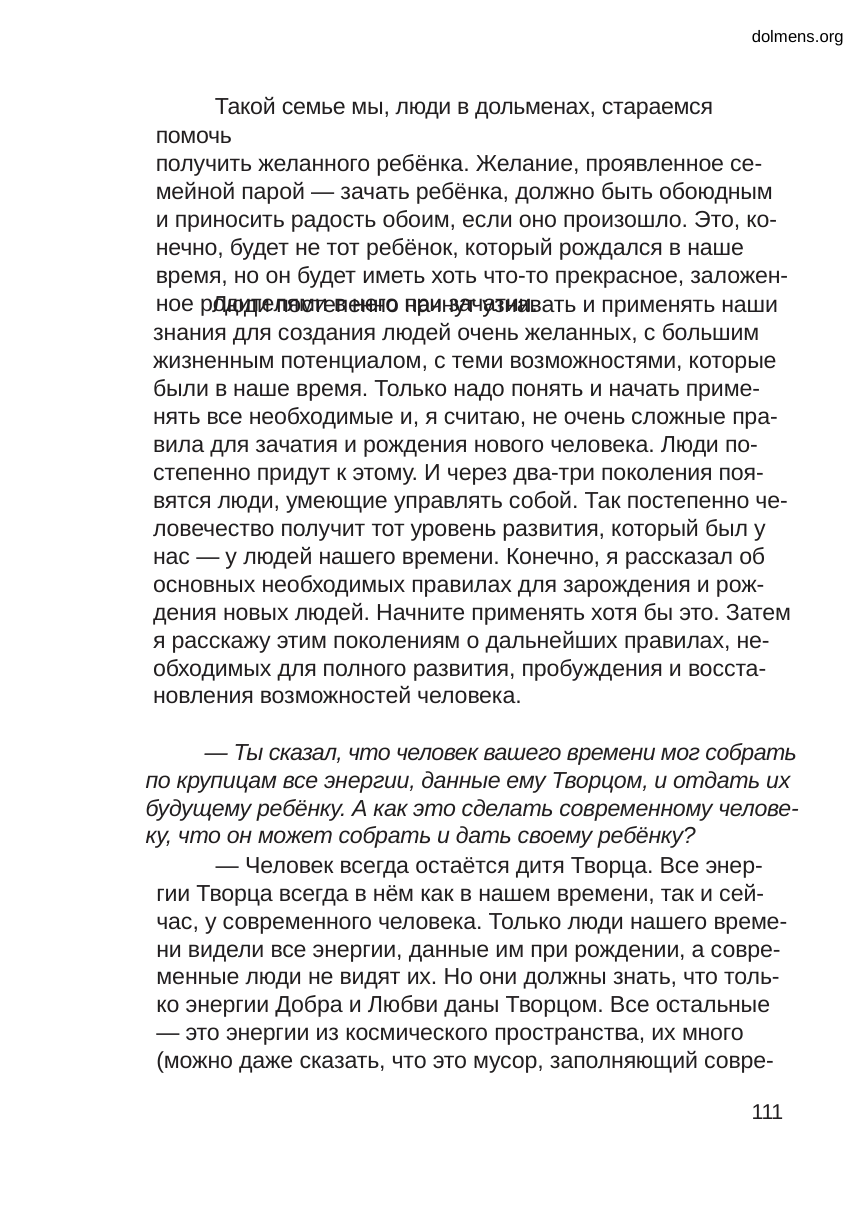

dolmens.org

Такой семье мы, люди в дольменах, стараемся помочь
получить желанного ребёнка. Желание, проявленное се-
мейной парой — зачать ребёнка, должно быть обоюдным
и приносить радость обоим, если оно произошло. Это, ко-
нечно, будет не тот ребёнок, который рождался в наше
время, но он будет иметь хоть что-то прекрасное, заложен-
ное родителями в него при зачатии.

Люди постепенно начнут узнавать и применять наши
знания для создания людей очень желанных, с большим
жизненным потенциалом, с теми возможностями, которые
были в наше время. Только надо понять и начать приме-
нять все необходимые и, я считаю, не очень сложные пра-
вила для зачатия и рождения нового человека. Люди по-
степенно придут к этому. И через два-три поколения поя-
вятся люди, умеющие управлять собой. Так постепенно че-
ловечество получит тот уровень развития, который был у
нас — у людей нашего времени. Конечно, я рассказал об
основных необходимых правилах для зарождения и рож-
дения новых людей. Начните применять хотя бы это. Затем
я расскажу этим поколениям о дальнейших правилах, не-
обходимых для полного развития, пробуждения и восста-
новления возможностей человека.

— Ты сказал, что человек вашего времени мог собрать
по крупицам все энергии, данные ему Творцом, и отдать их
будущему ребёнку. А как это сделать современному челове-
ку, что он может собрать и дать своему ребёнку?

— Человек всегда остаётся дитя Творца. Все энер-
гии Творца всегда в нём как в нашем времени, так и сей-
час, у современного человека. Только люди нашего време-
ни видели все энергии, данные им при рождении, а совре-
менные люди не видят их. Но они должны знать, что толь-
ко энергии Добра и Любви даны Творцом. Все остальные
— это энергии из космического пространства, их много
(можно даже сказать, что это мусор, заполняющий совре-

111